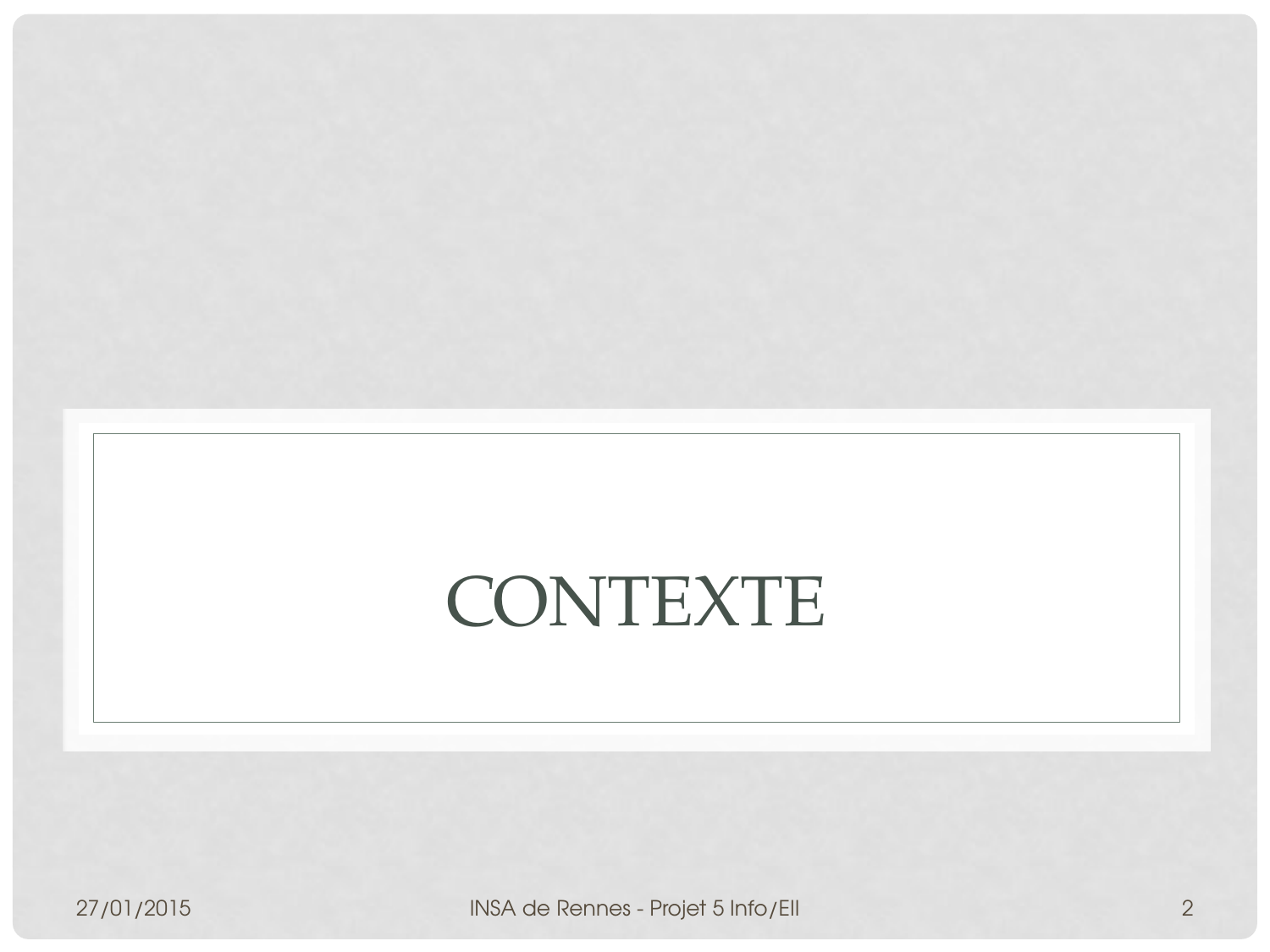

# Contexte
27/01/2015
INSA de Rennes - Projet 5 Info/EII
2